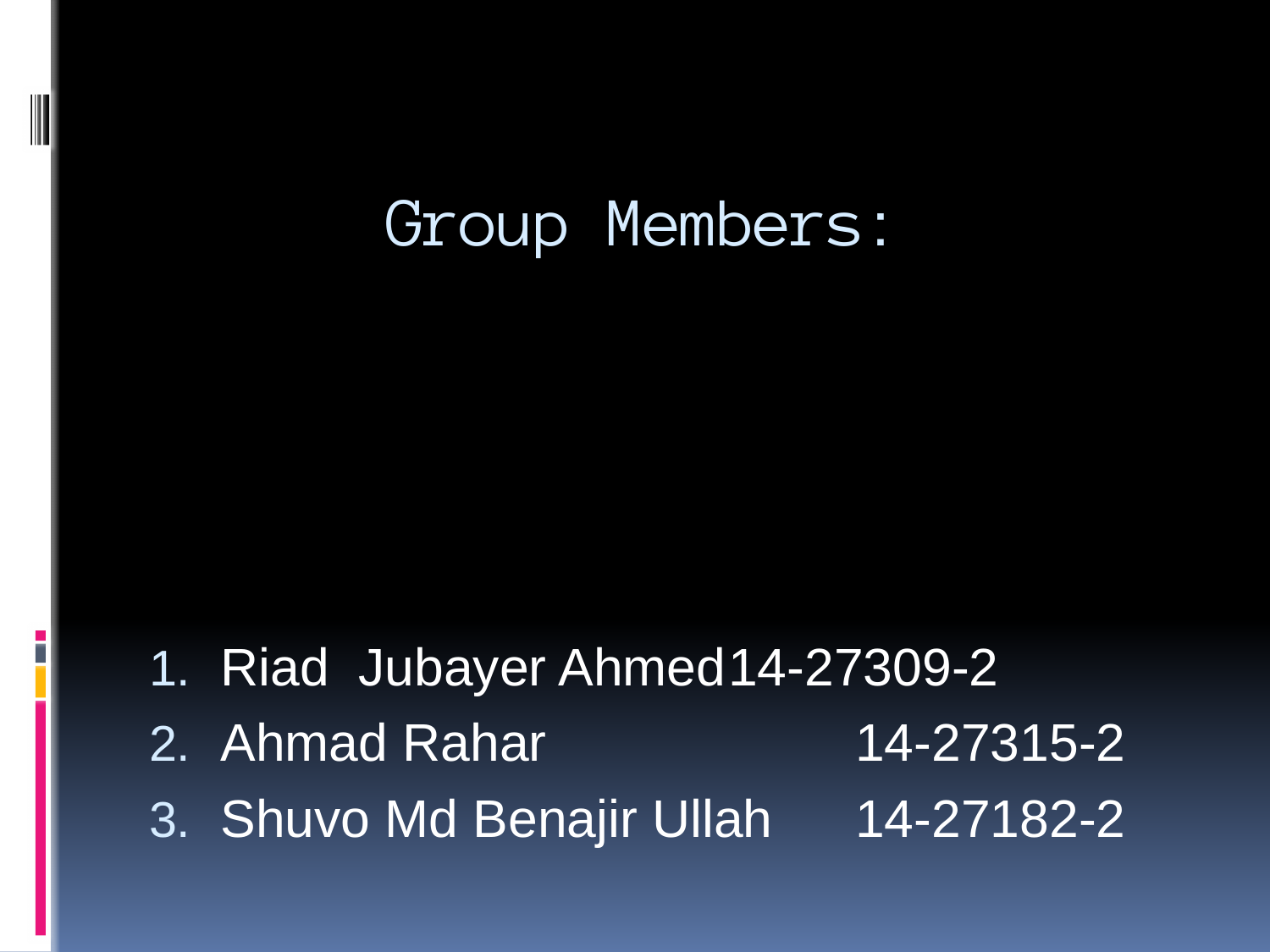

# Group Members:

Riad  Jubayer Ahmed	14-27309-2
Ahmad Rahar			14-27315-2
Shuvo Md Benajir Ullah	14-27182-2